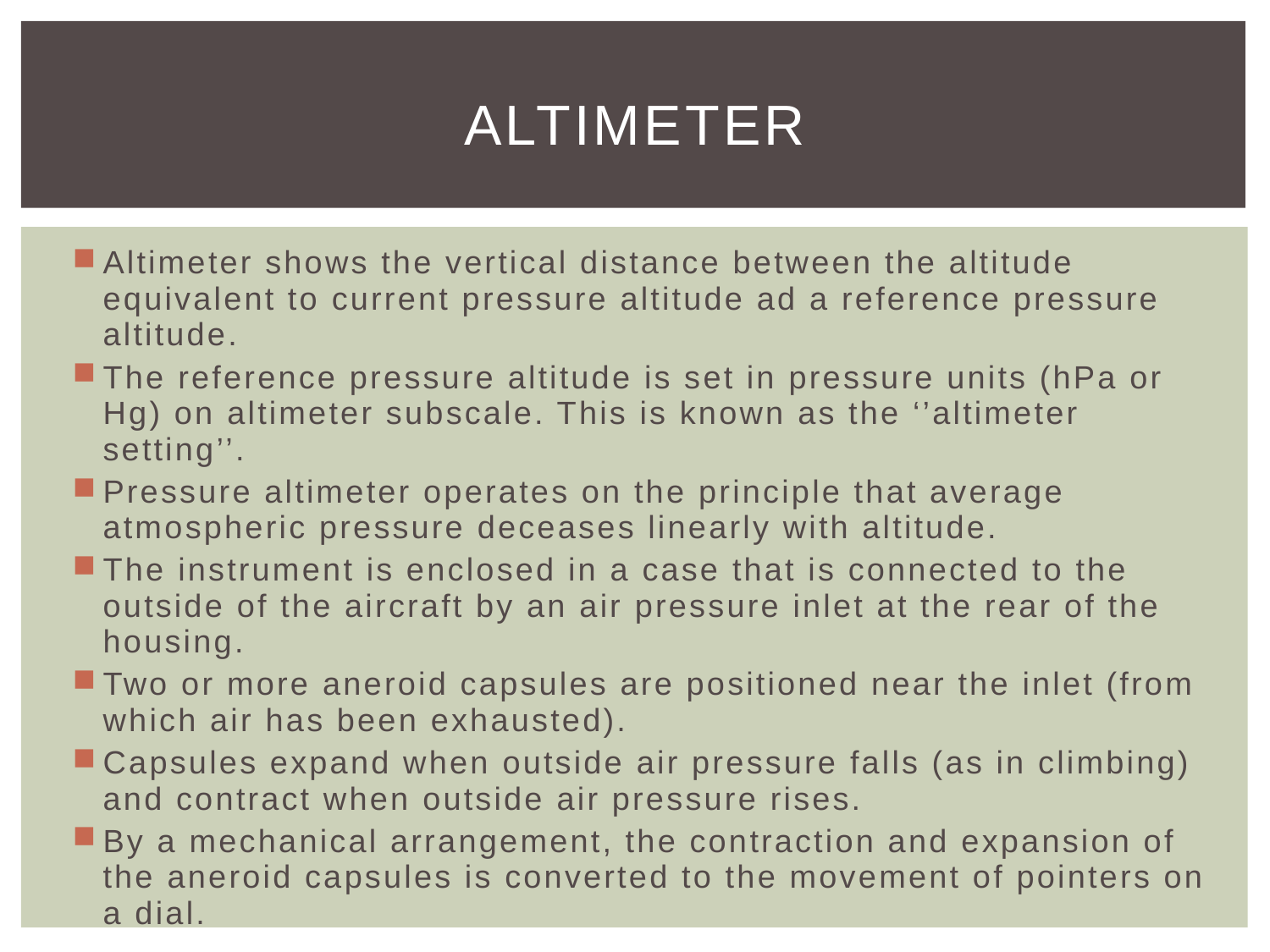

# altimeter
Altimeter shows the vertical distance between the altitude equivalent to current pressure altitude ad a reference pressure altitude.
The reference pressure altitude is set in pressure units (hPa or Hg) on altimeter subscale. This is known as the ‘’altimeter setting’’.
Pressure altimeter operates on the principle that average atmospheric pressure deceases linearly with altitude.
The instrument is enclosed in a case that is connected to the outside of the aircraft by an air pressure inlet at the rear of the housing.
Two or more aneroid capsules are positioned near the inlet (from which air has been exhausted).
Capsules expand when outside air pressure falls (as in climbing) and contract when outside air pressure rises.
By a mechanical arrangement, the contraction and expansion of the aneroid capsules is converted to the movement of pointers on a dial.